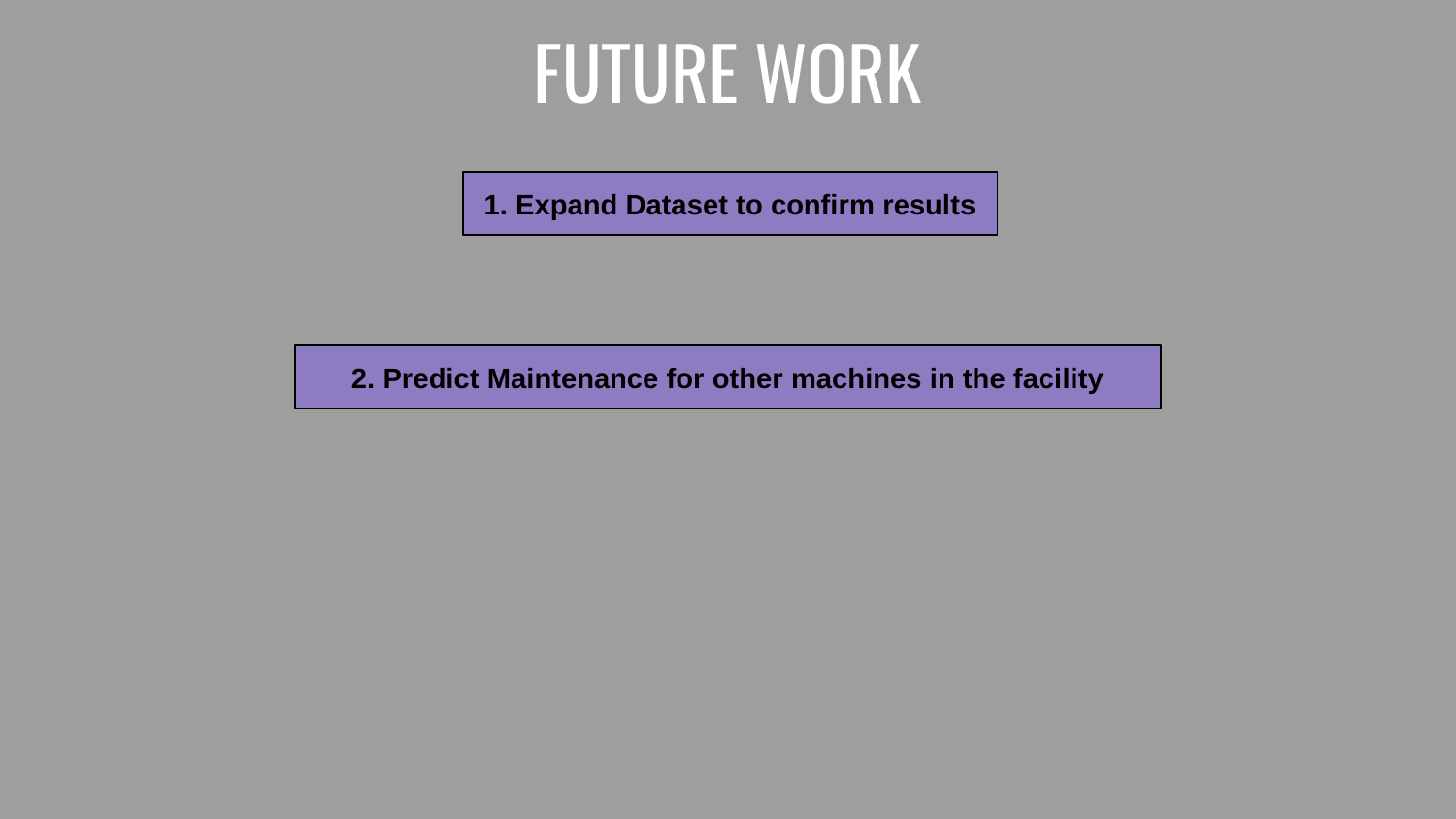

# FUTURE WORK
1. Expand Dataset to confirm results
2. Predict Maintenance for other machines in the facility